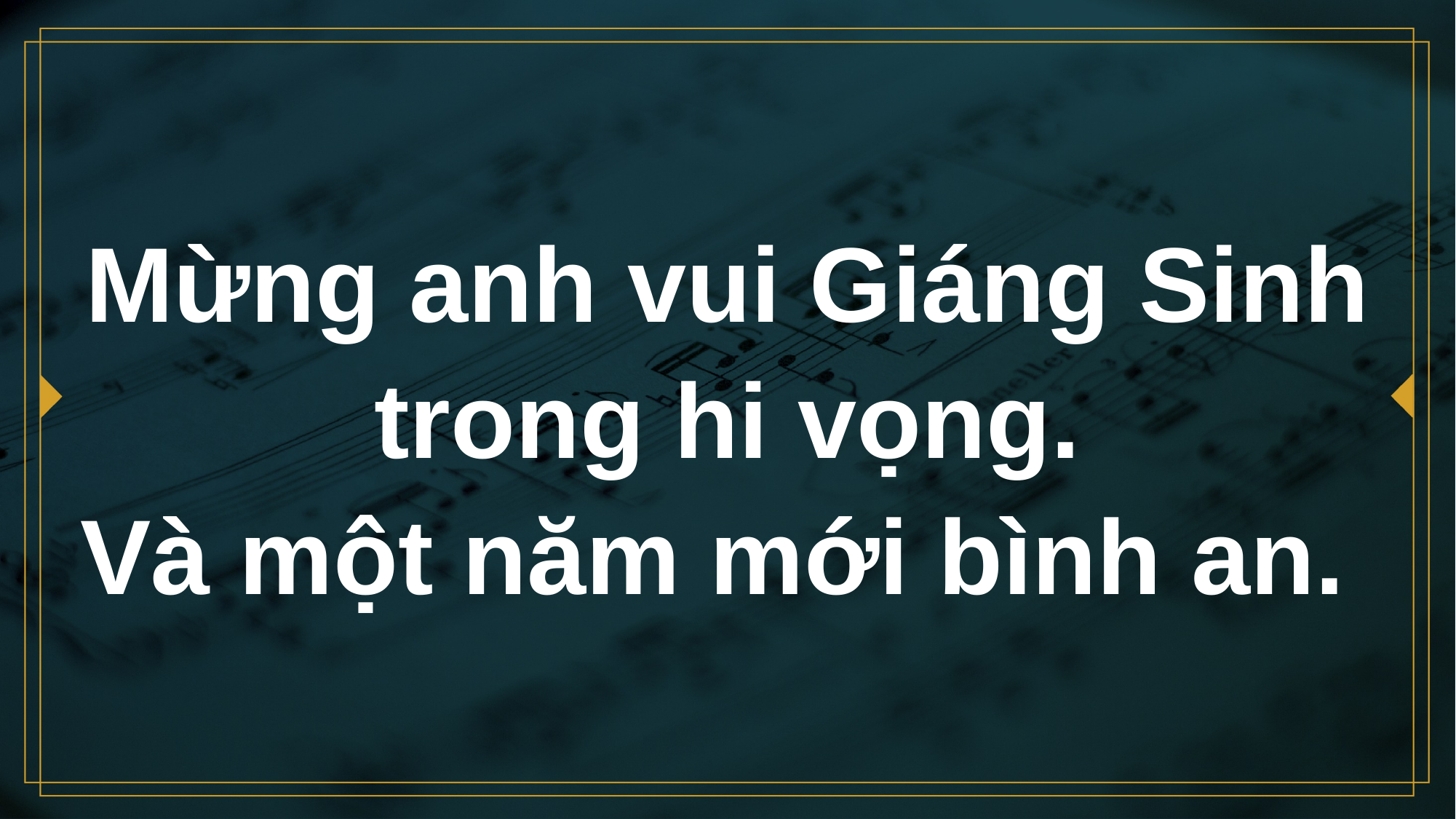

# Mừng anh vui Giáng Sinh trong hi vọng. Và một năm mới bình an.